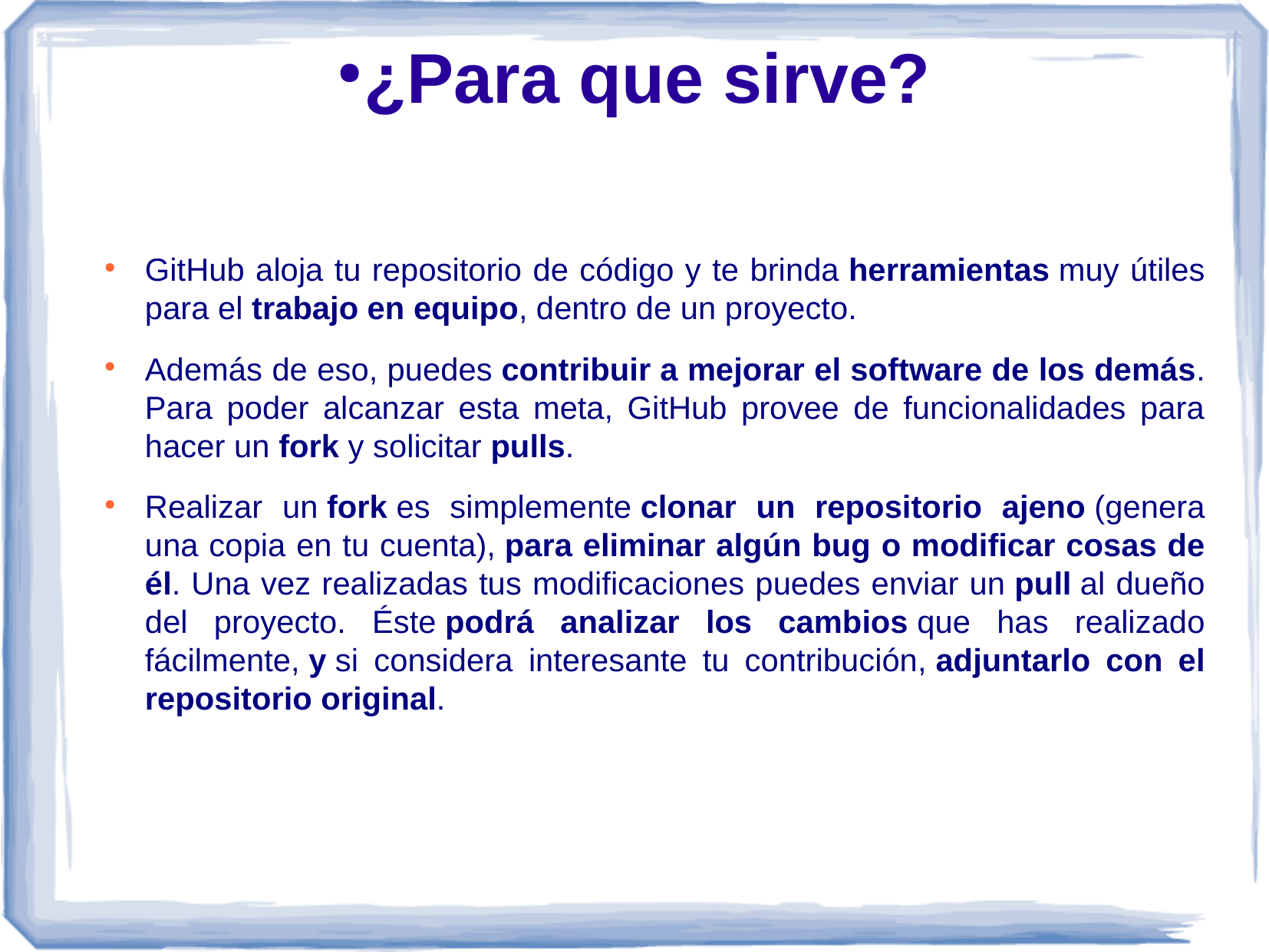

# ¿Para que sirve?
GitHub aloja tu repositorio de código y te brinda herramientas muy útiles para el trabajo en equipo, dentro de un proyecto.
Además de eso, puedes contribuir a mejorar el software de los demás. Para poder alcanzar esta meta, GitHub provee de funcionalidades para hacer un fork y solicitar pulls.
Realizar un fork es simplemente clonar un repositorio ajeno (genera una copia en tu cuenta), para eliminar algún bug o modificar cosas de él. Una vez realizadas tus modificaciones puedes enviar un pull al dueño del proyecto. Éste podrá analizar los cambios que has realizado fácilmente, y si considera interesante tu contribución, adjuntarlo con el repositorio original.